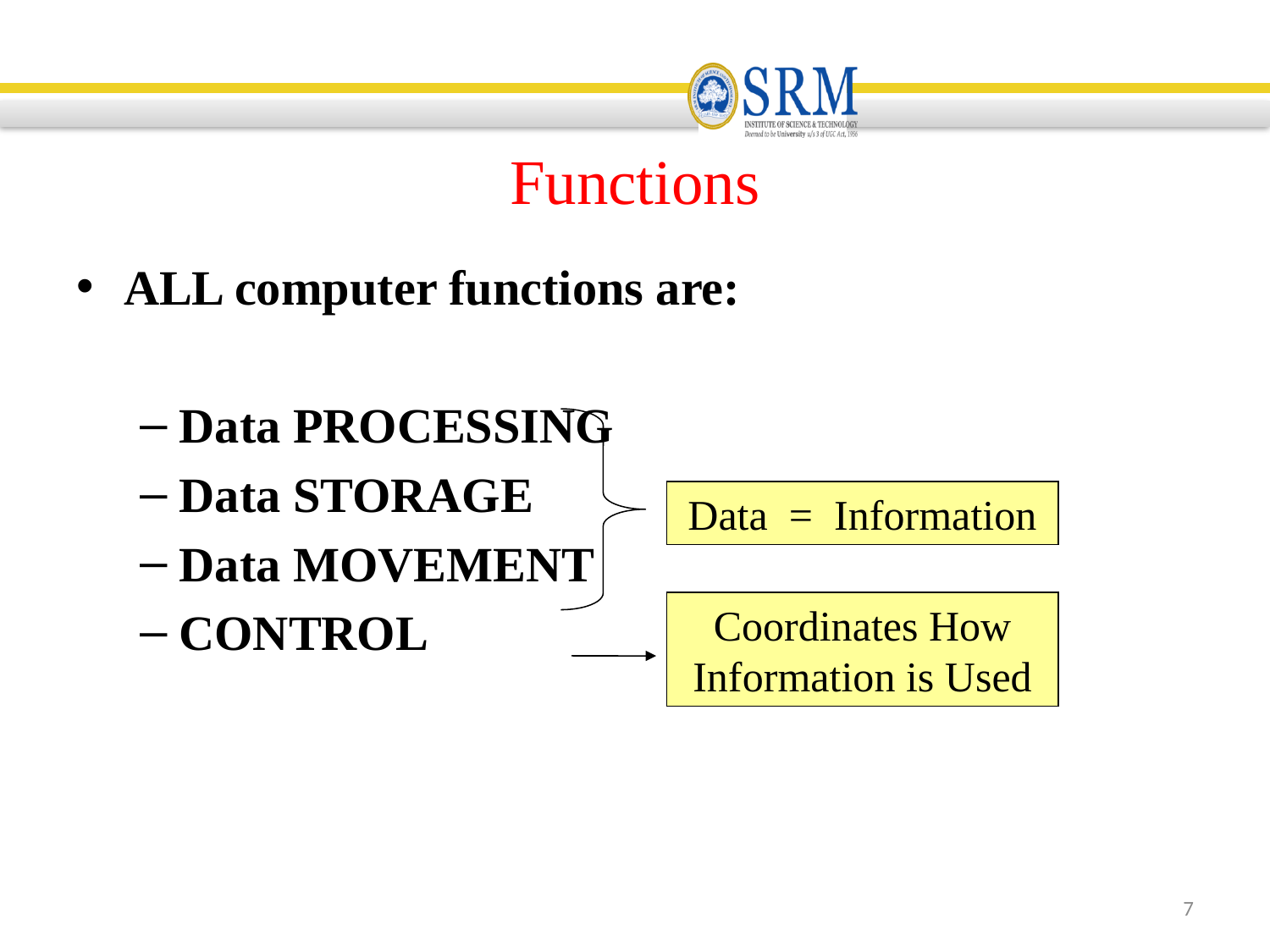

# Functions
ALL computer functions are:

Data PROCESSING
Data STORAGE
Data MOVEMENT
CONTROL

Data  =  Information
Coordinates How Information is Used

7